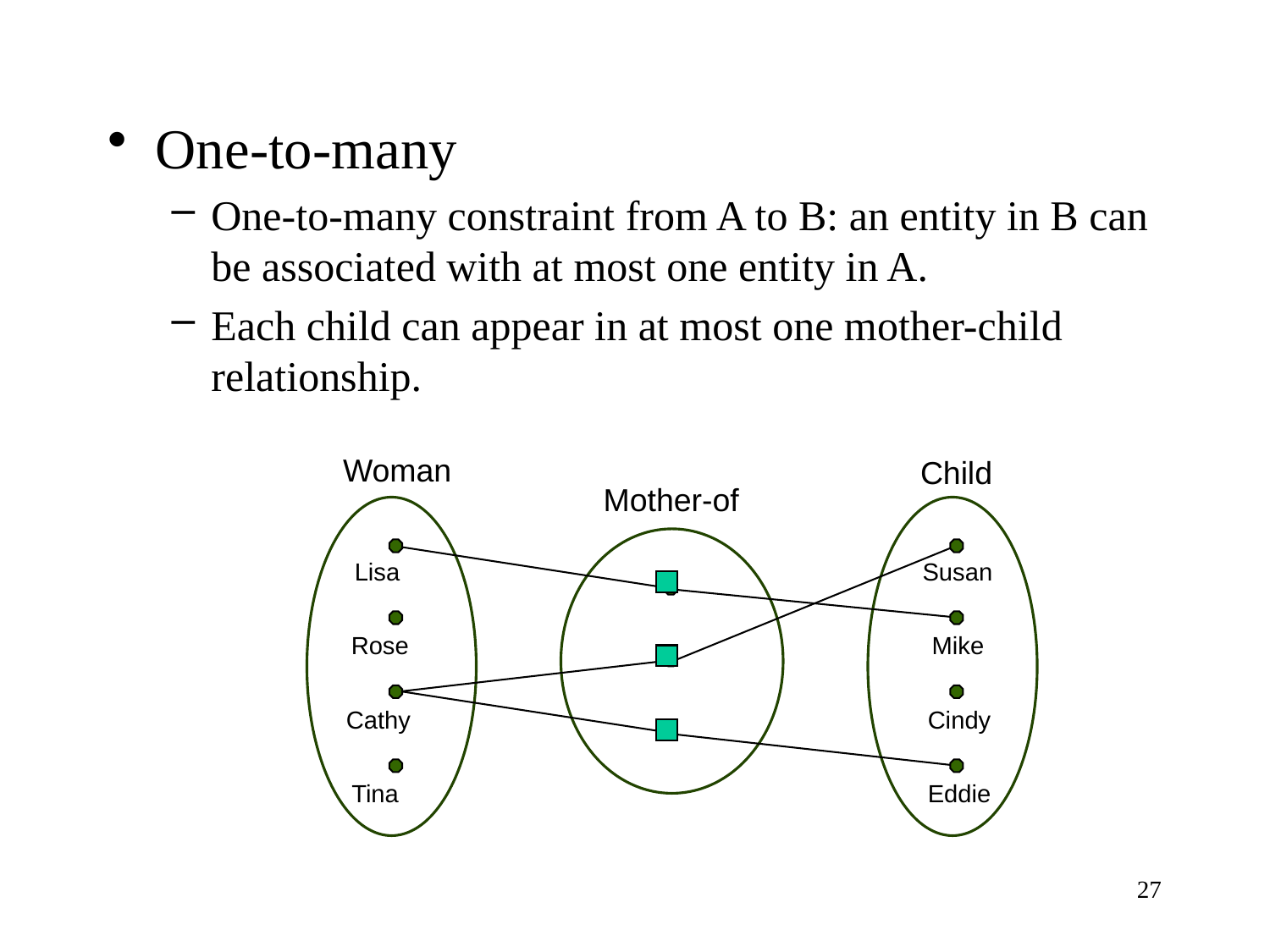

One-to-many
One-to-many constraint from A to B: an entity in B can be associated with at most one entity in A.
Each child can appear in at most one mother-child relationship.

Woman
Child
Mother-of

Lisa
Susan

Rose
Mike

Cathy
Cindy

Tina
Eddie
27